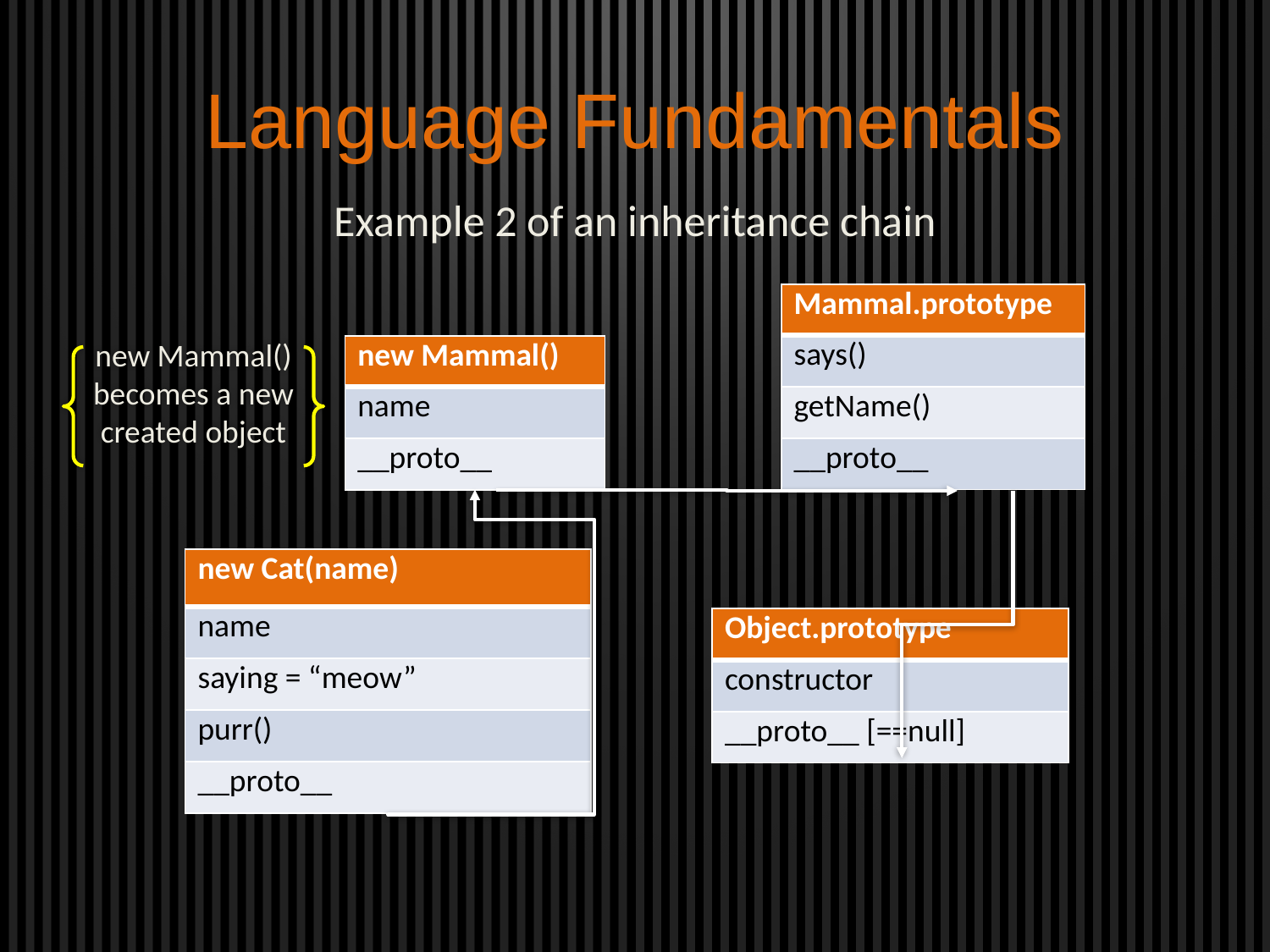

Language Fundamentals
Example 2 of an inheritance chain
| Mammal.prototype |
| --- |
| says() |
| getName() |
| \_\_proto\_\_ |
| new Mammal() |
| --- |
| name |
| \_\_proto\_\_ |
new Mammal() becomes a new created object

| new Cat(name) |
| --- |
| name |
| saying = “meow” |
| purr() |
| \_\_proto\_\_ |
| Object.prototype |
| --- |
| constructor |
| \_\_proto\_\_ [==null] |